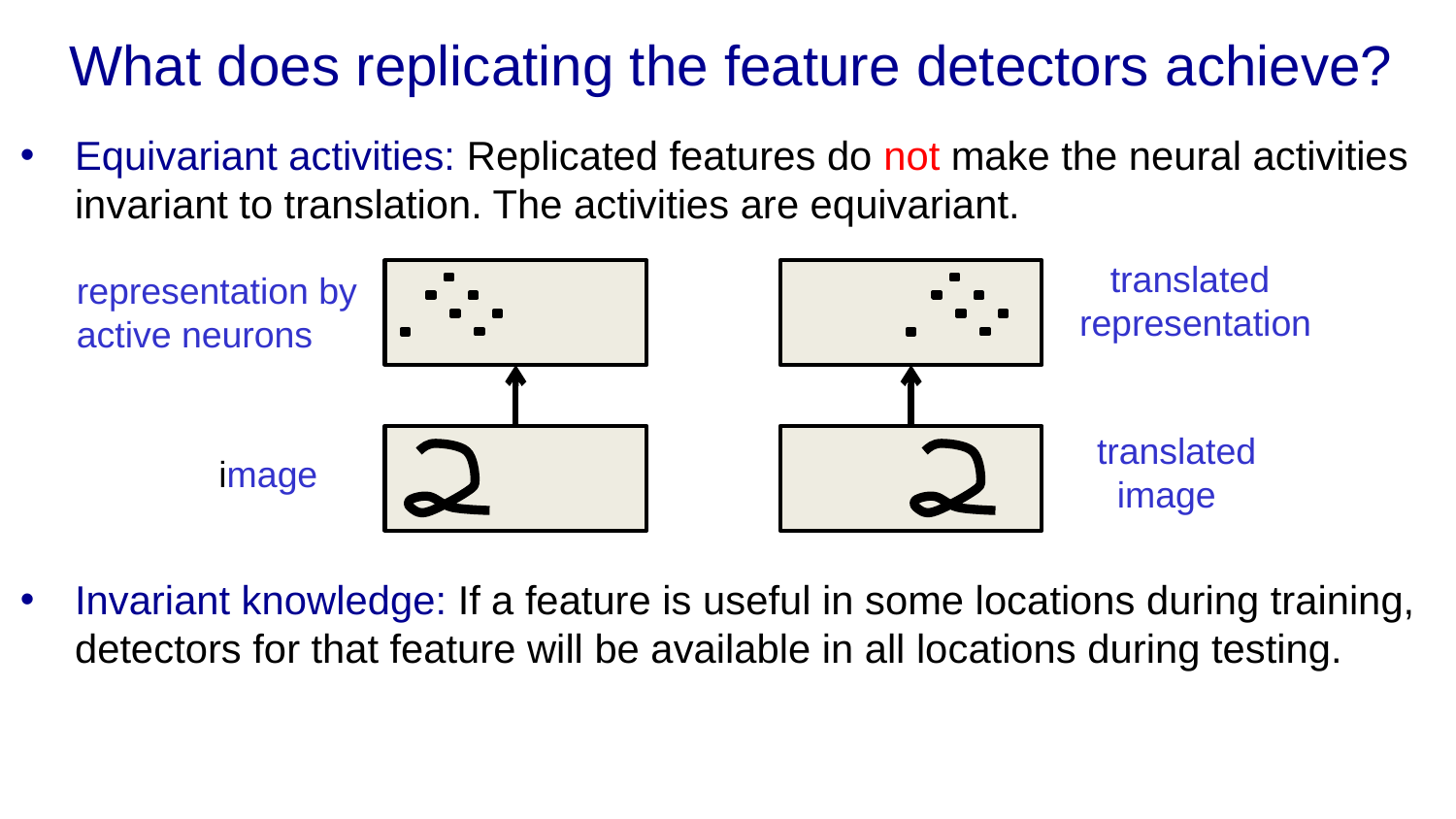

# What does replicating the feature detectors achieve?
Equivariant activities: Replicated features do not make the neural activities invariant to translation. The activities are equivariant.

Invariant knowledge: If a feature is useful in some locations during training, detectors for that feature will be available in all locations during testing.
   translated representation

representation by active neurons

translated      image

image